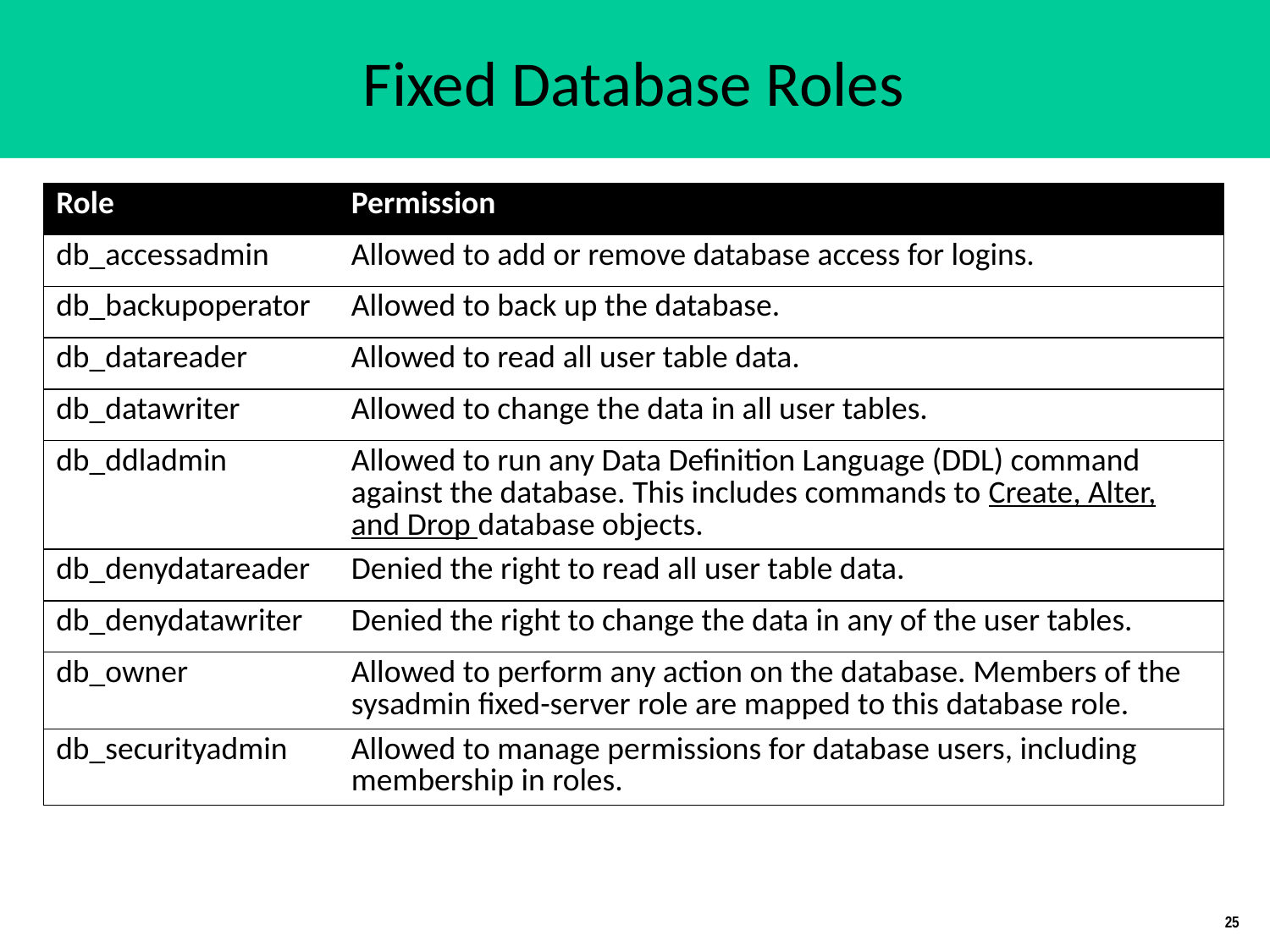

# Fixed Database Roles
| Role | Permission |
| --- | --- |
| db\_accessadmin | Allowed to add or remove database access for logins. |
| db\_backupoperator | Allowed to back up the database. |
| db\_datareader | Allowed to read all user table data. |
| db\_datawriter | Allowed to change the data in all user tables. |
| db\_ddladmin | Allowed to run any Data Definition Language (DDL) command against the database. This includes commands to Create, Alter, and Drop database objects. |
| db\_denydatareader | Denied the right to read all user table data. |
| db\_denydatawriter | Denied the right to change the data in any of the user tables. |
| db\_owner | Allowed to perform any action on the database. Members of the sysadmin fixed-server role are mapped to this database role. |
| db\_securityadmin | Allowed to manage permissions for database users, including membership in roles. |